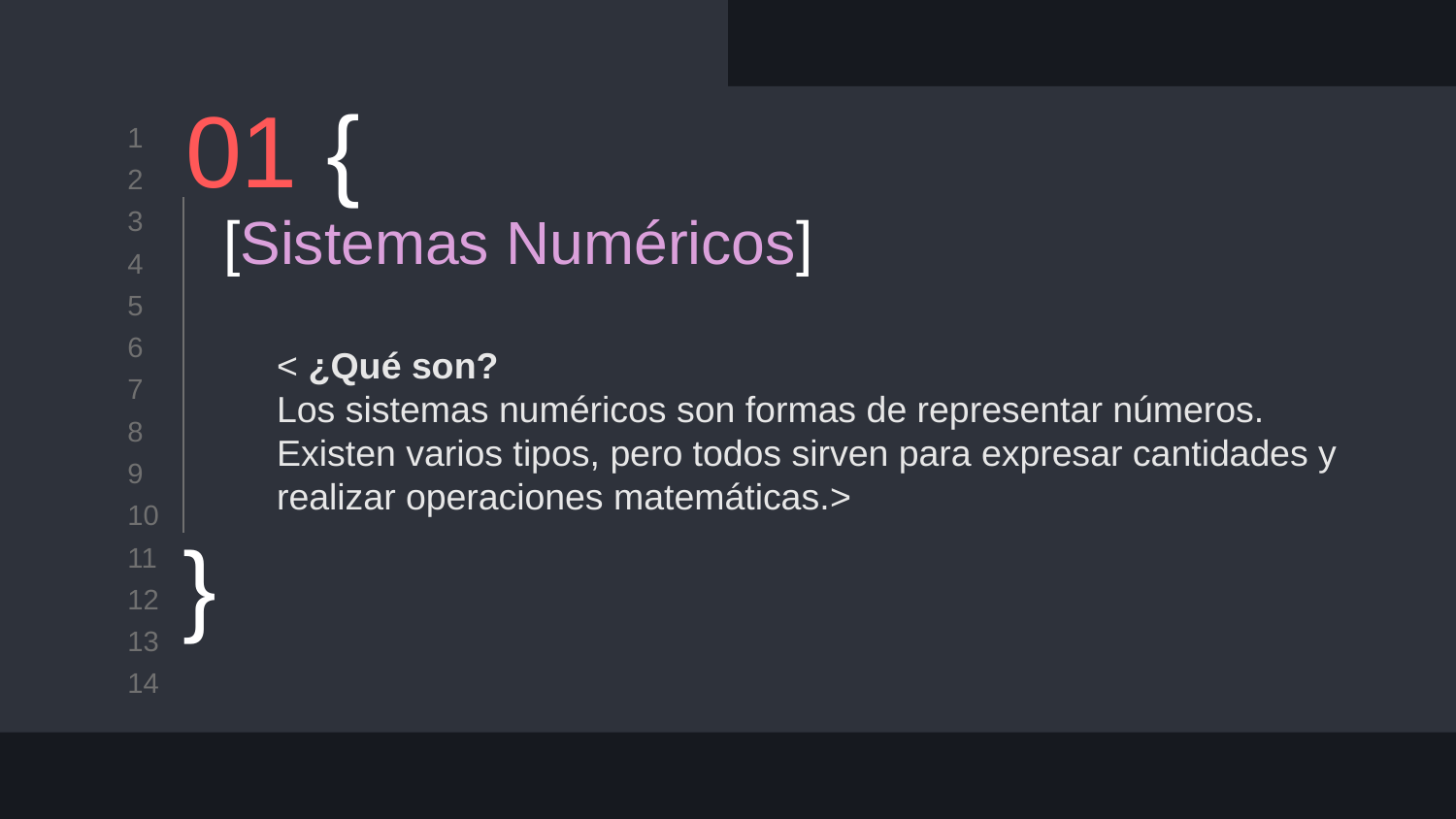

# 01 {
[Sistemas Numéricos]
< ¿Qué son?
Los sistemas numéricos son formas de representar números. Existen varios tipos, pero todos sirven para expresar cantidades y realizar operaciones matemáticas.>
}